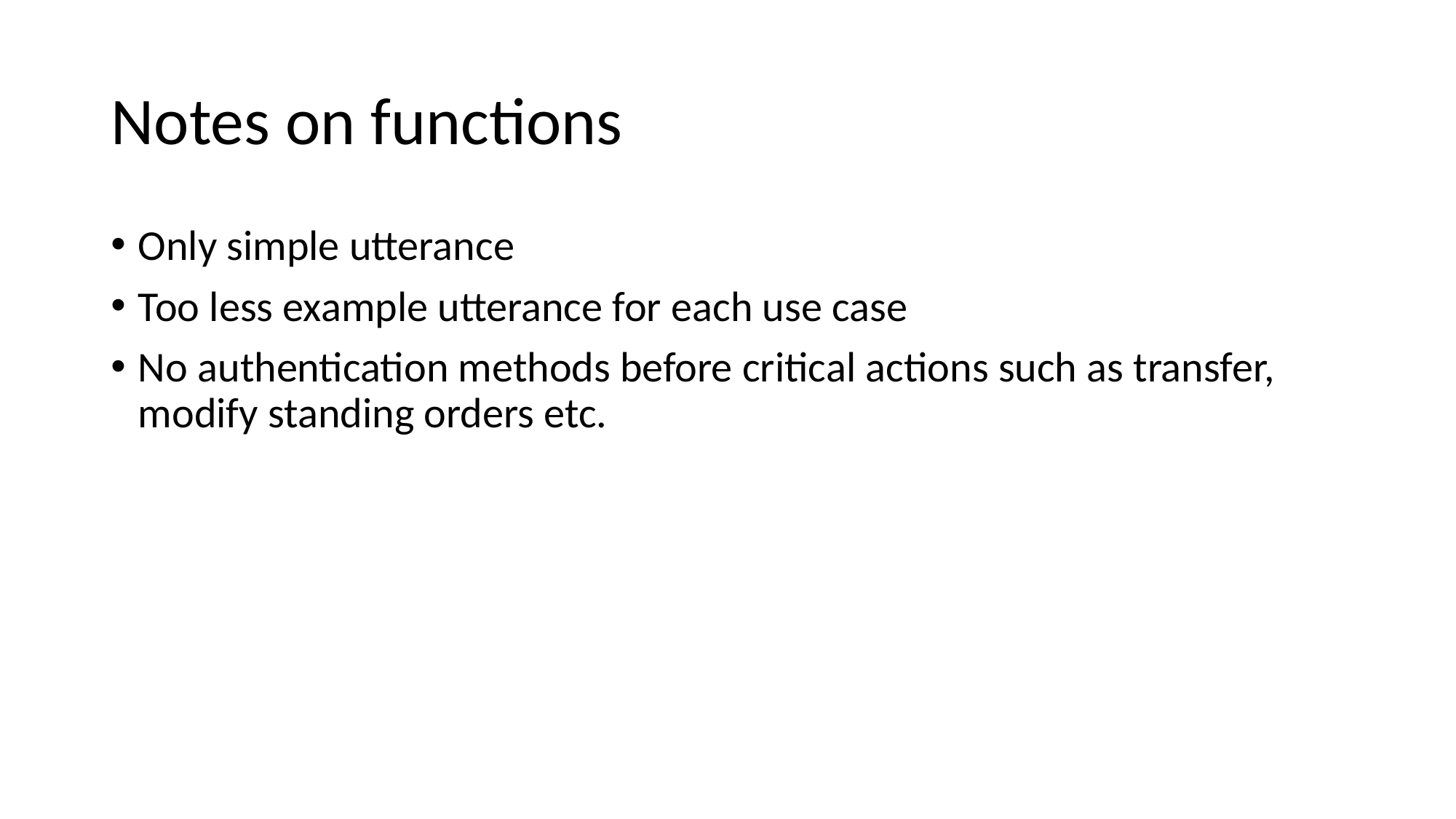

# Notes on functions
Only simple utterance
Too less example utterance for each use case
No authentication methods before critical actions such as transfer, modify standing orders etc.